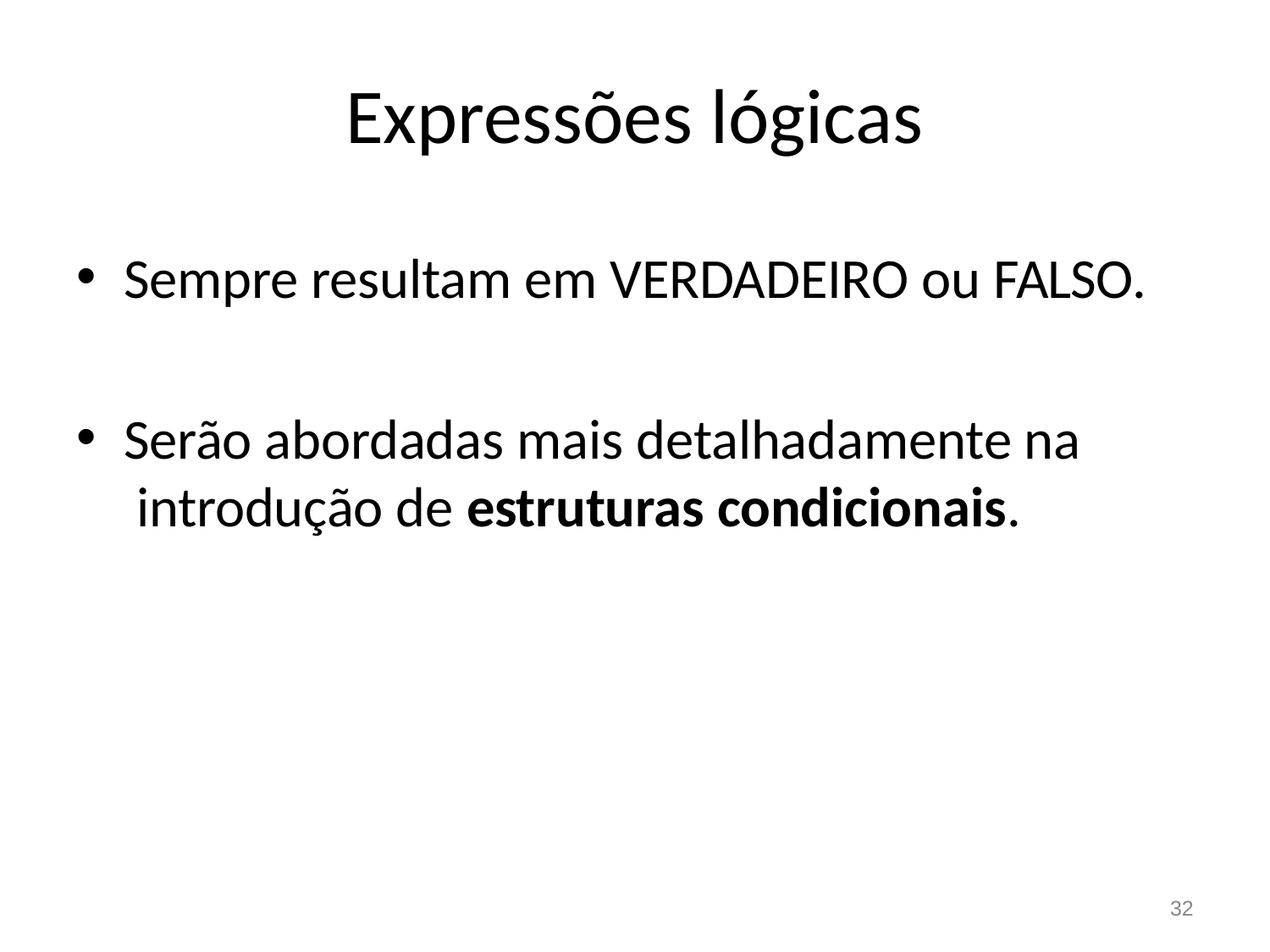

# Expressões lógicas
Sempre resultam em VERDADEIRO ou FALSO.

Serão abordadas mais detalhadamente na  introdução de estruturas condicionais.
32